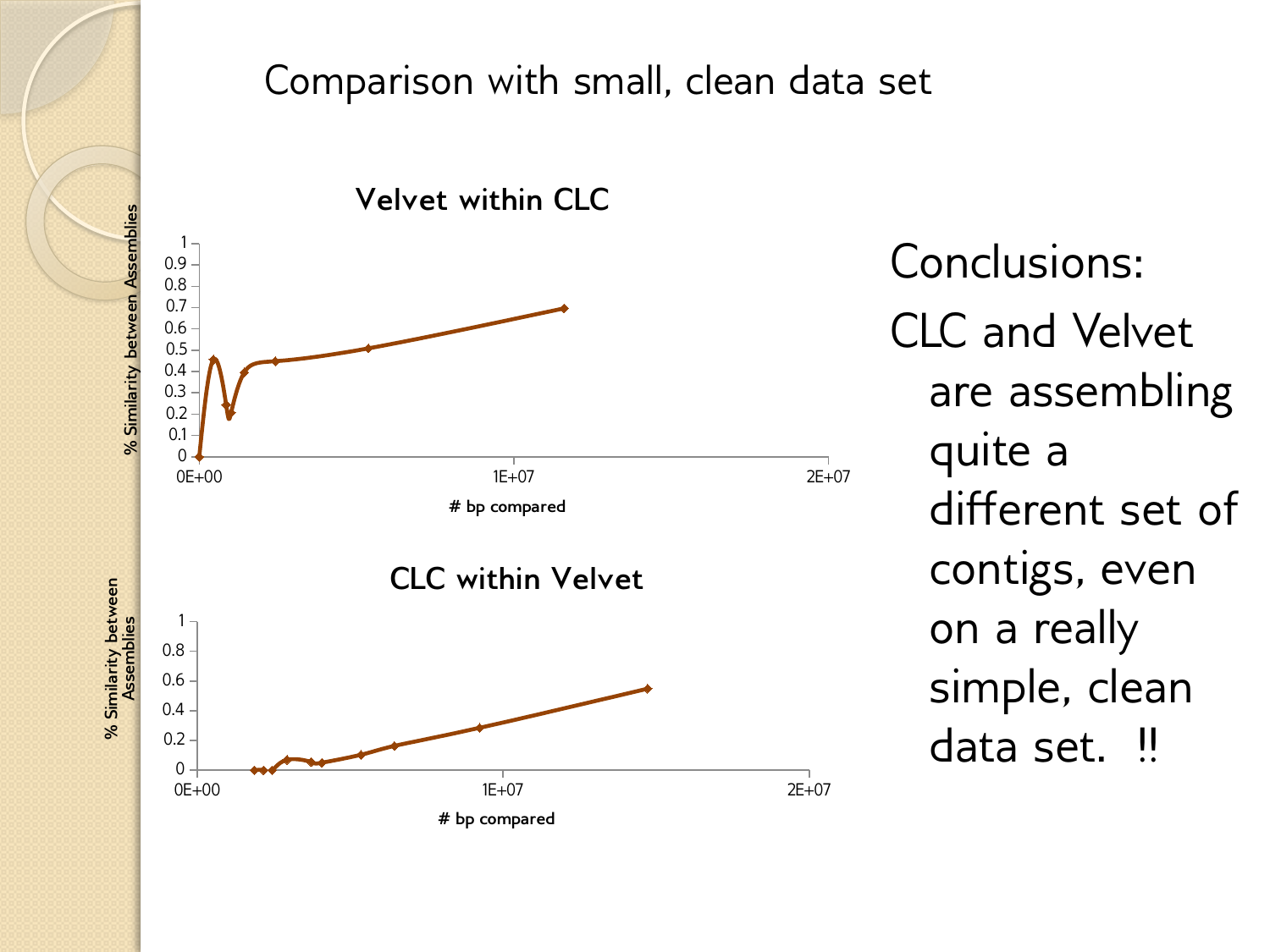

Comparison with small, clean data set

### Chart: Velvet within CLC

| Category |  |
|---|---|
Conclusions:
CLC and Velvet are assembling quite a different set of contigs, even on a really simple, clean data set.  !!

### Chart: CLC within Velvet

| Category |  |
|---|---|